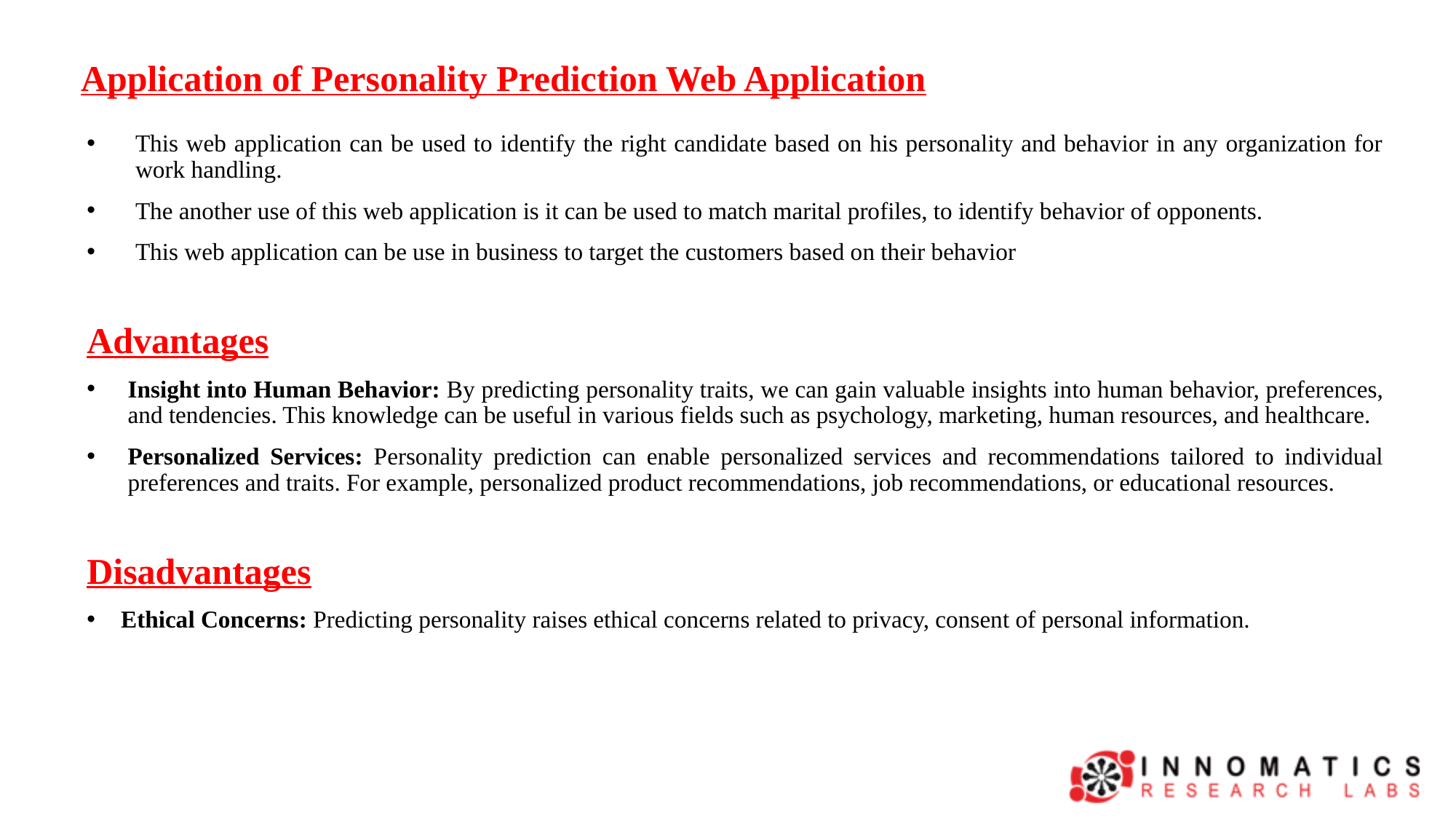

# Application of Personality Prediction Web Application
This web application can be used to identify the right candidate based on his personality and behavior in any organization for work handling.
The another use of this web application is it can be used to match marital profiles, to identify behavior of opponents.
This web application can be use in business to target the customers based on their behavior

Advantages
Insight into Human Behavior: By predicting personality traits, we can gain valuable insights into human behavior, preferences, and tendencies. This knowledge can be useful in various fields such as psychology, marketing, human resources, and healthcare.
Personalized Services: Personality prediction can enable personalized services and recommendations tailored to individual preferences and traits. For example, personalized product recommendations, job recommendations, or educational resources.

Disadvantages
Ethical Concerns: Predicting personality raises ethical concerns related to privacy, consent of personal information.